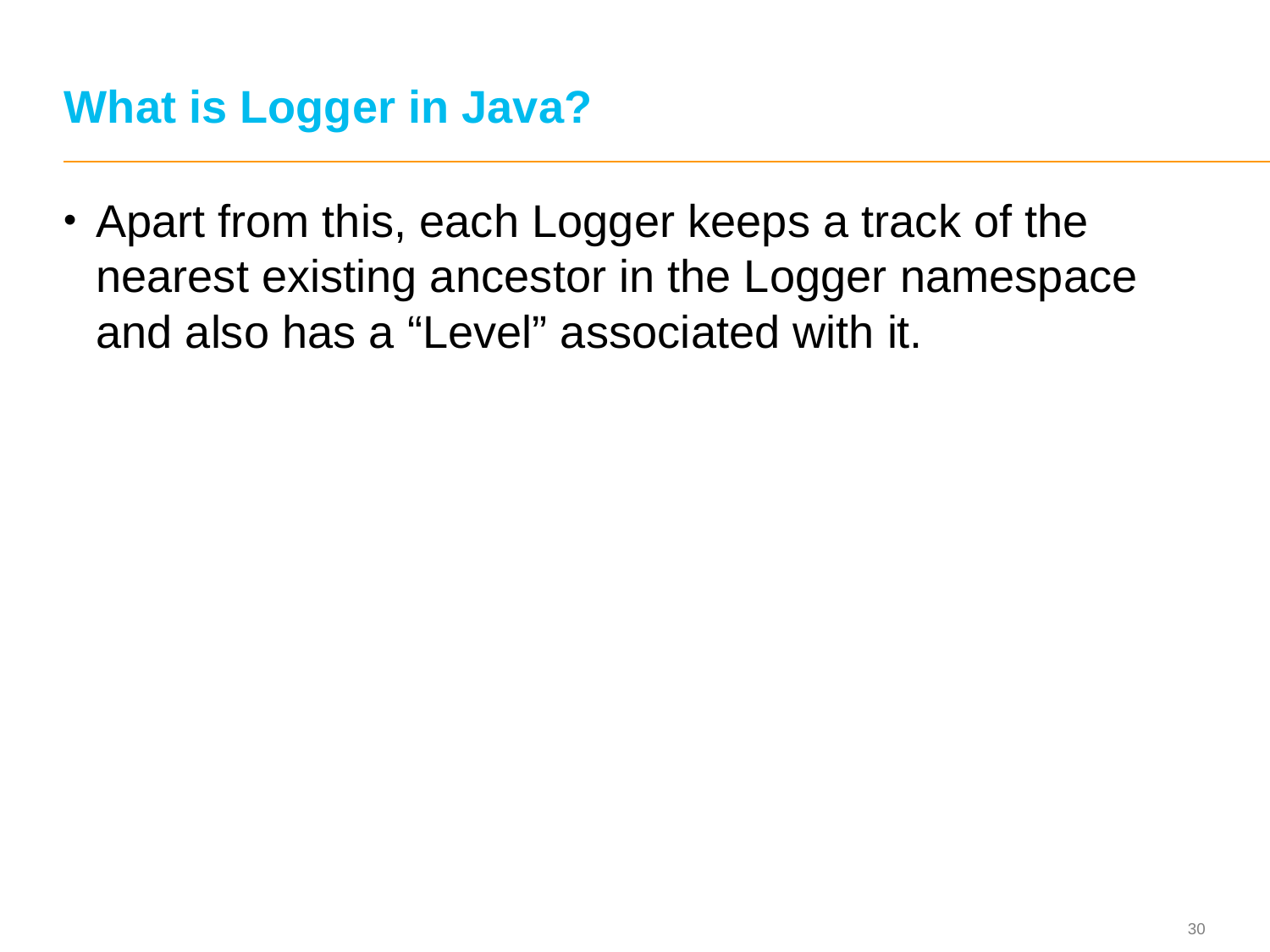

# What is Logger in Java?
Apart from this, each Logger keeps a track of the nearest existing ancestor in the Logger namespace and also has a “Level” associated with it.